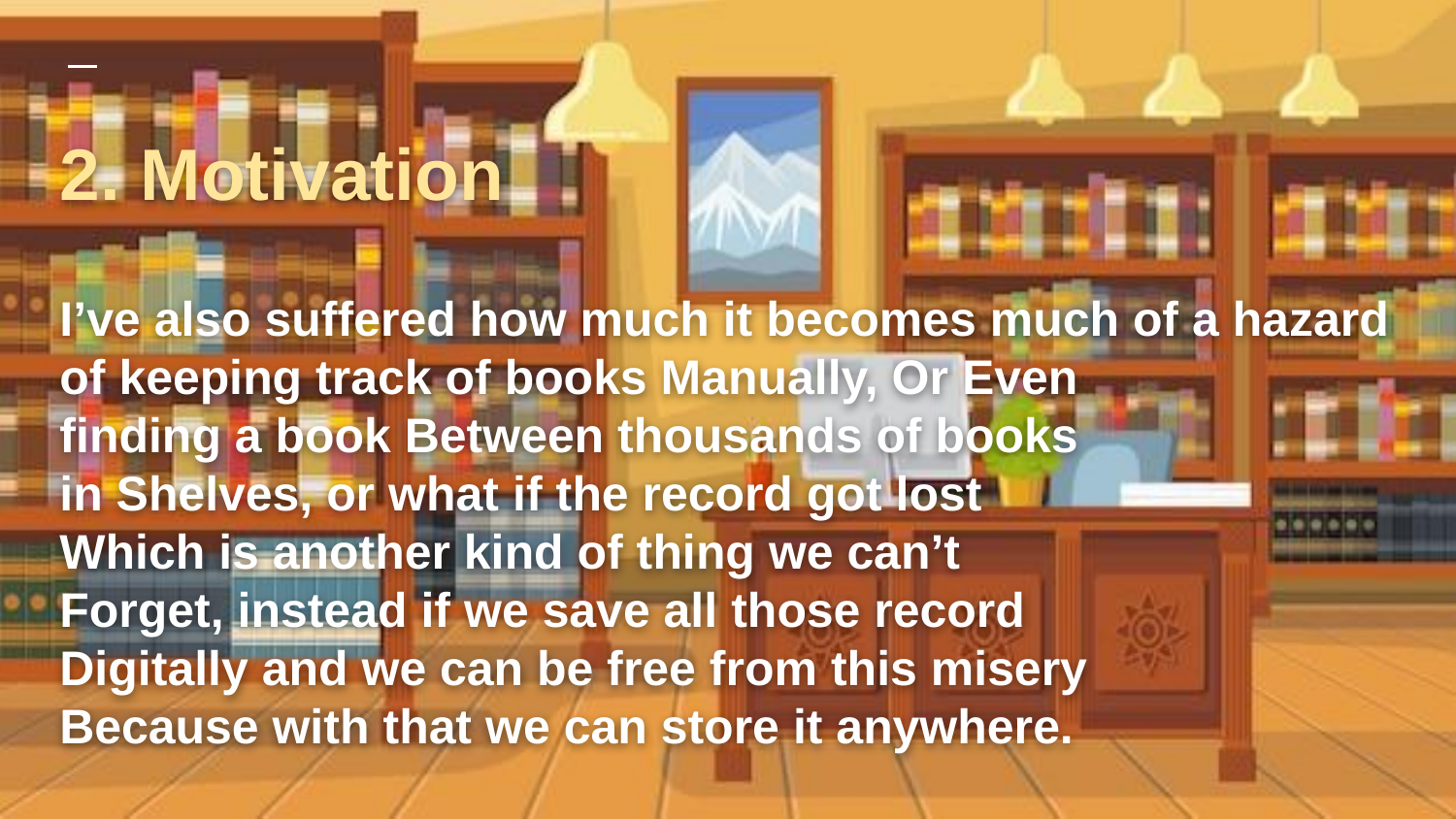

# 2. Motivation

I’ve also suffered how much it becomes much of a hazard of keeping track of books Manually, Or Even
finding a book Between thousands of books
in Shelves, or what if the record got lost
Which is another kind of thing we can’t
Forget, instead if we save all those record
Digitally and we can be free from this misery
Because with that we can store it anywhere.